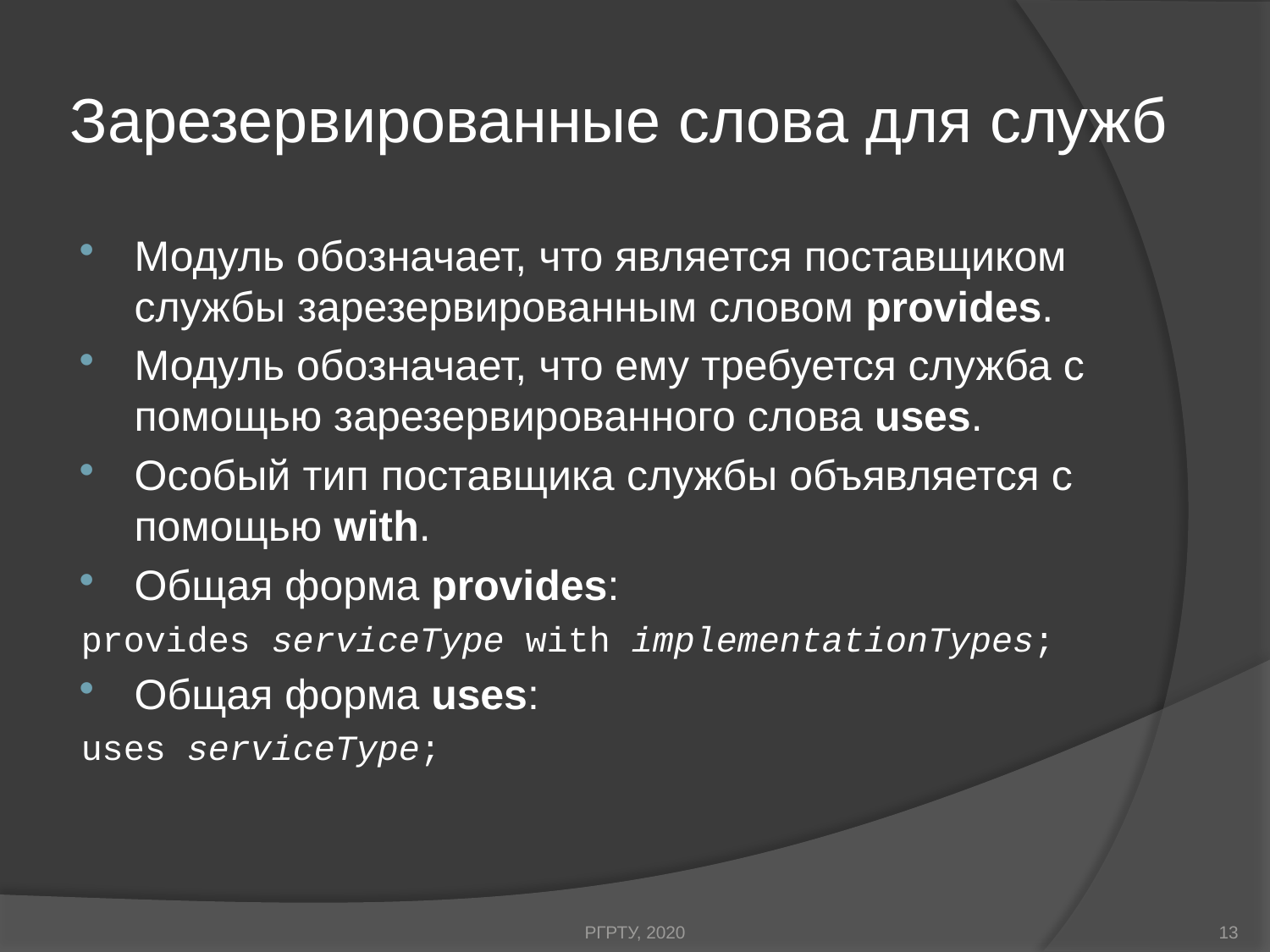

# Зарезервированные слова для служб
Модуль обозначает, что является поставщиком службы зарезервированным словом provides.
Модуль обозначает, что ему требуется служба с помощью зарезервированного слова uses.
Особый тип поставщика службы объявляется с помощью with.
Общая форма provides:
provides serviceType with implementationTypes;
Общая форма uses:
uses serviceType;
РГРТУ, 2020
13